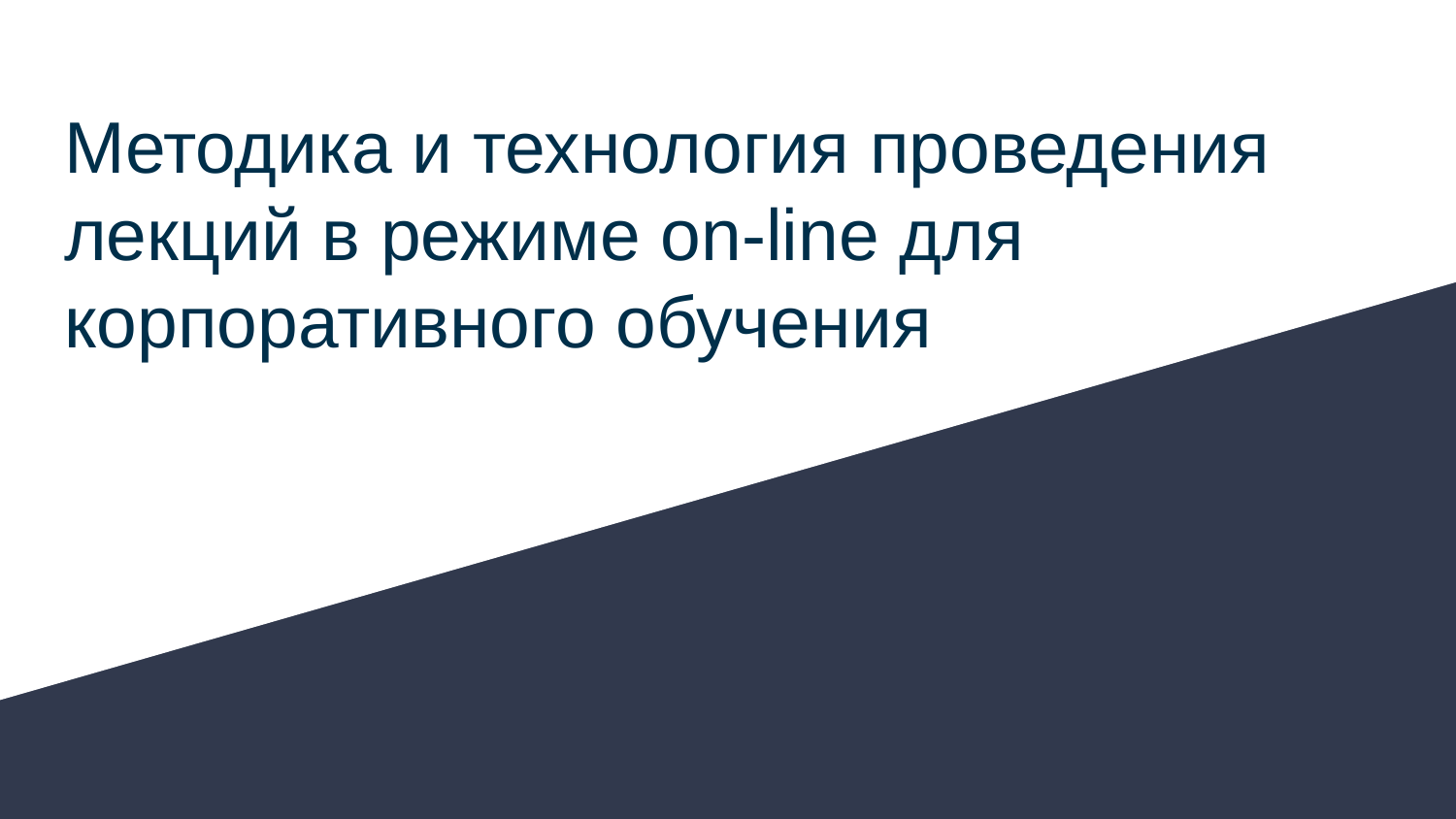

# Методика и технология проведения лекций в режиме on-line для корпоративного обучения